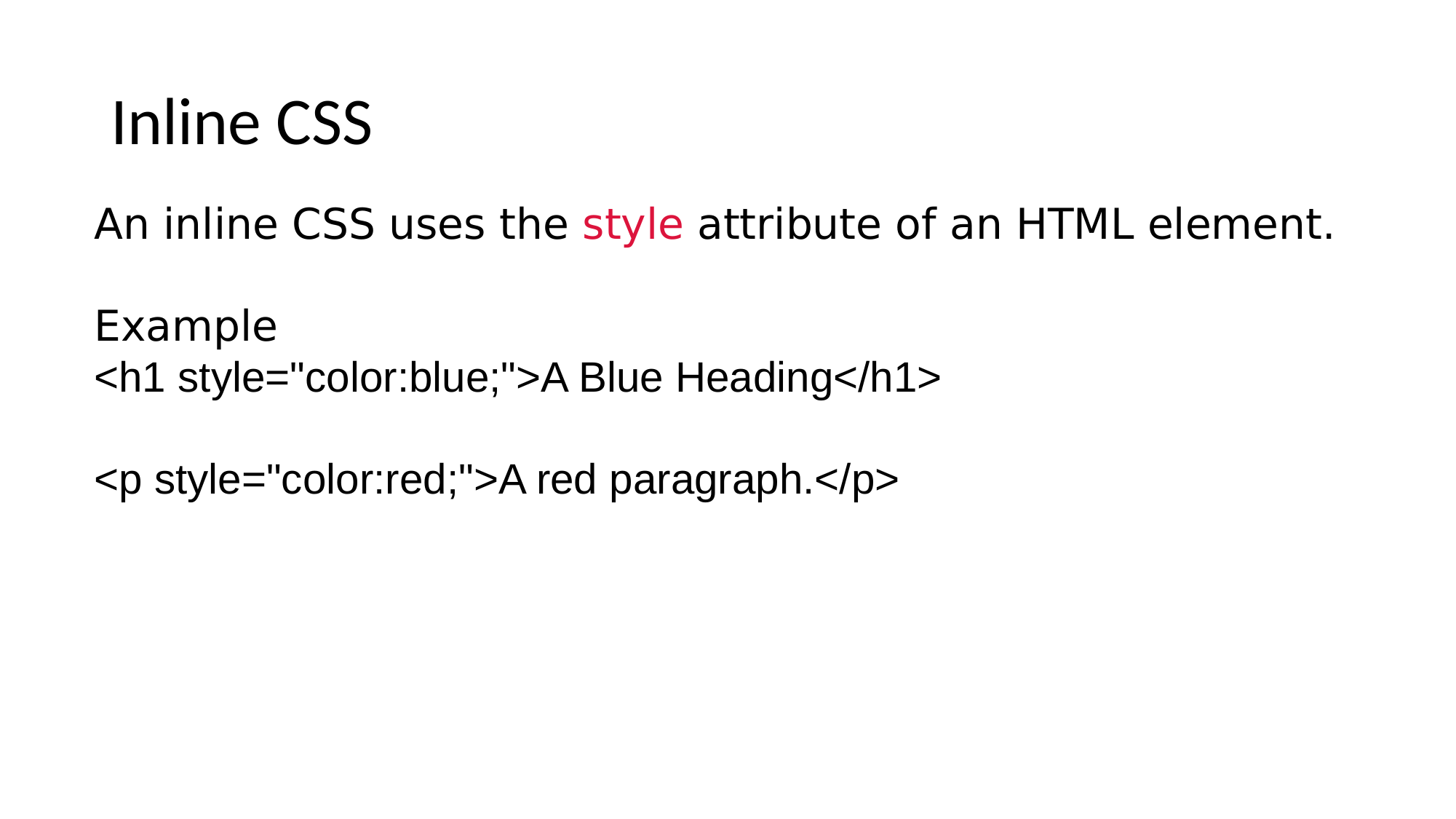

# Inline CSS
An inline CSS uses the style attribute of an HTML element.

Example
<h1 style="color:blue;">A Blue Heading</h1>
<p style="color:red;">A red paragraph.</p>